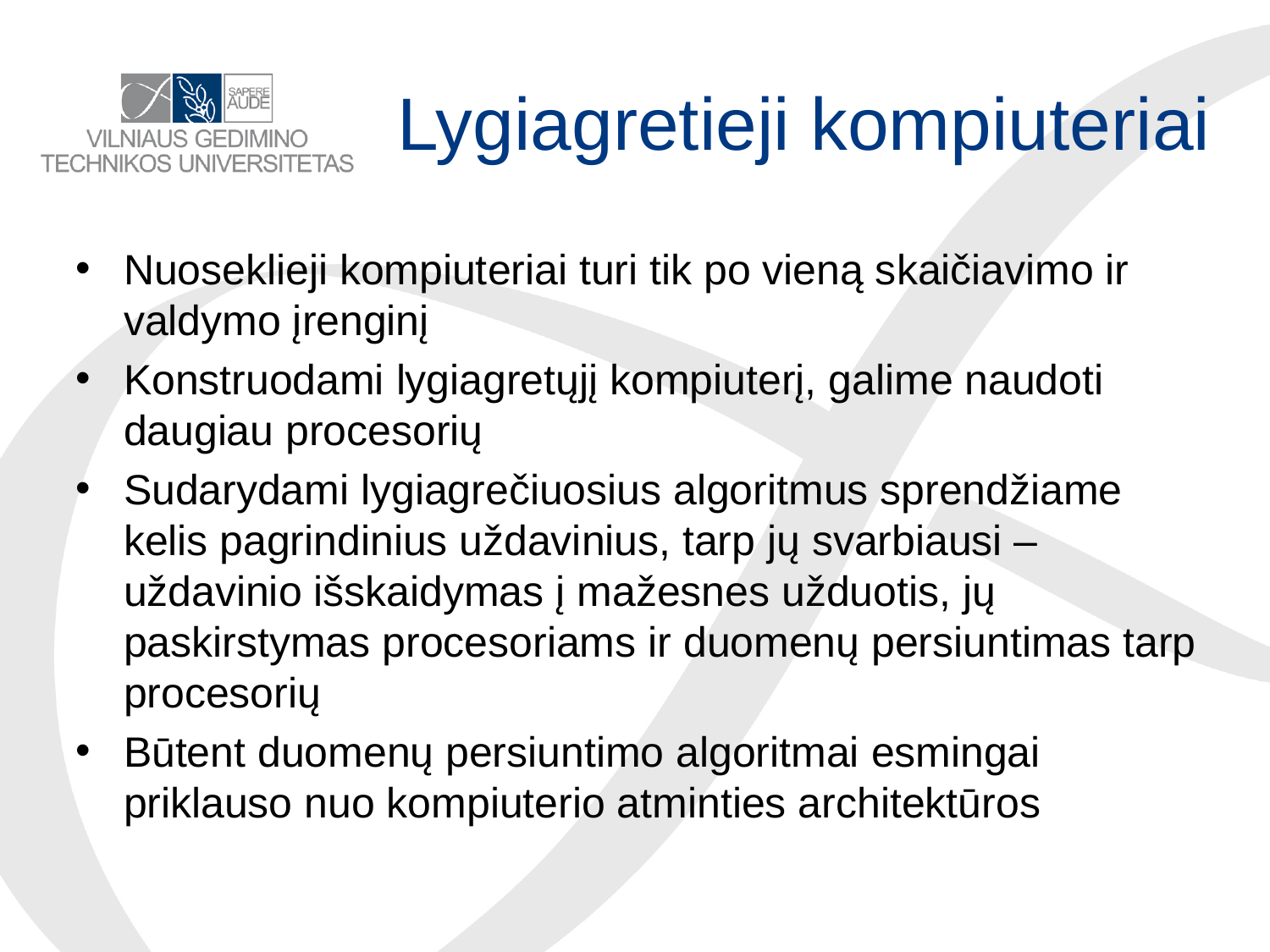

# Lygiagretieji kompiuteriai
Nuoseklieji kompiuteriai turi tik po vieną skaičiavimo ir valdymo įrenginį
Konstruodami lygiagretųjį kompiuterį, galime naudoti daugiau procesorių
Sudarydami lygiagrečiuosius algoritmus sprendžiame kelis pagrindinius uždavinius, tarp jų svarbiausi – uždavinio išskaidymas į mažesnes užduotis, jų paskirstymas procesoriams ir duomenų persiuntimas tarp procesorių
Būtent duomenų persiuntimo algoritmai esmingai priklauso nuo kompiuterio atminties architektūros